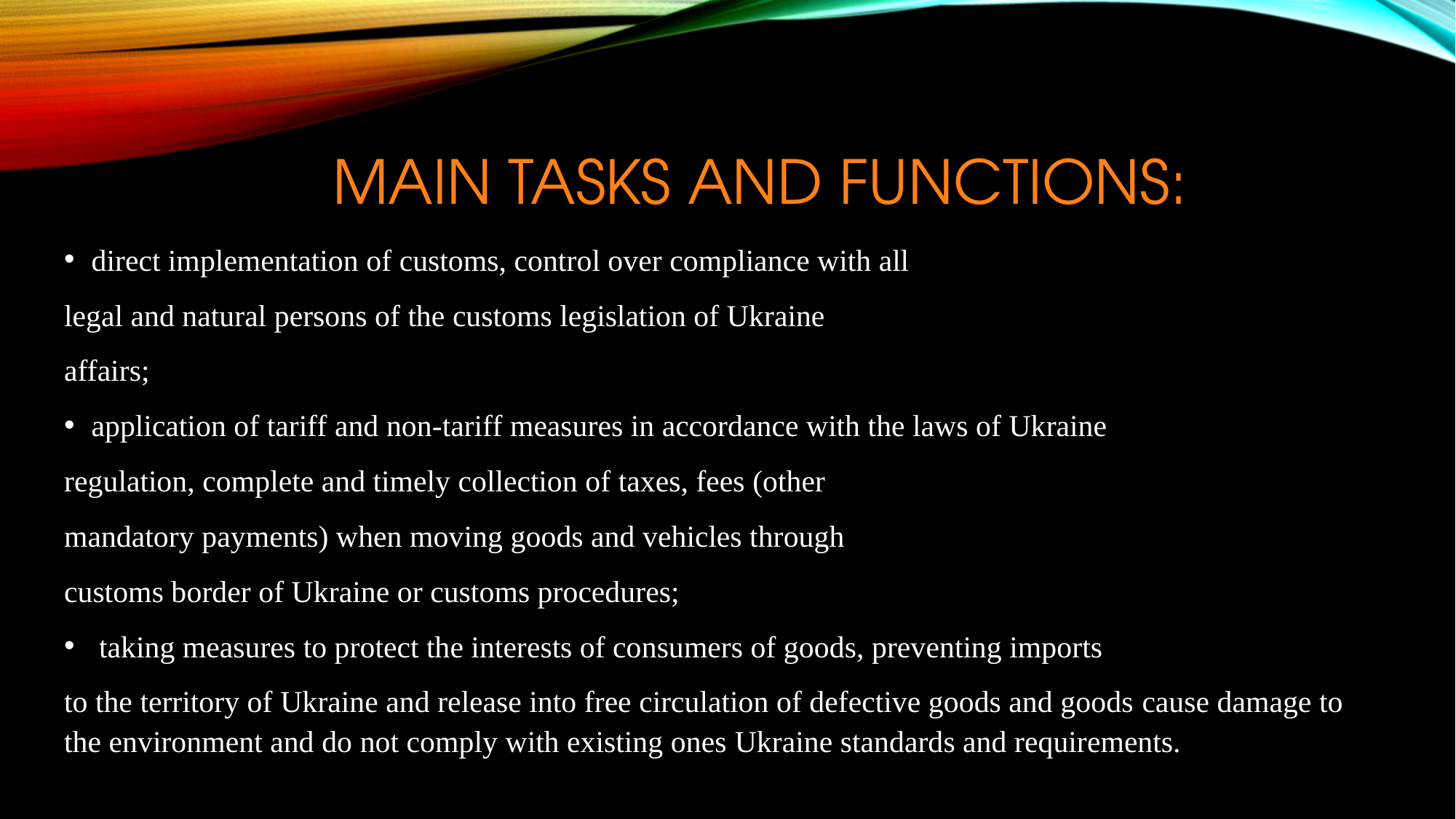

# Main tasks and Functions:
direct implementation of customs, control over compliance with all
legal and natural persons of the customs legislation of Ukraine
affairs;
application of tariff and non-tariff measures in accordance with the laws of Ukraine
regulation, complete and timely collection of taxes, fees (other
mandatory payments) when moving goods and vehicles through
customs border of Ukraine or customs procedures;
 taking measures to protect the interests of consumers of goods, preventing imports
to the territory of Ukraine and release into free circulation of defective goods and goods cause damage to the environment and do not comply with existing ones Ukraine standards and requirements.